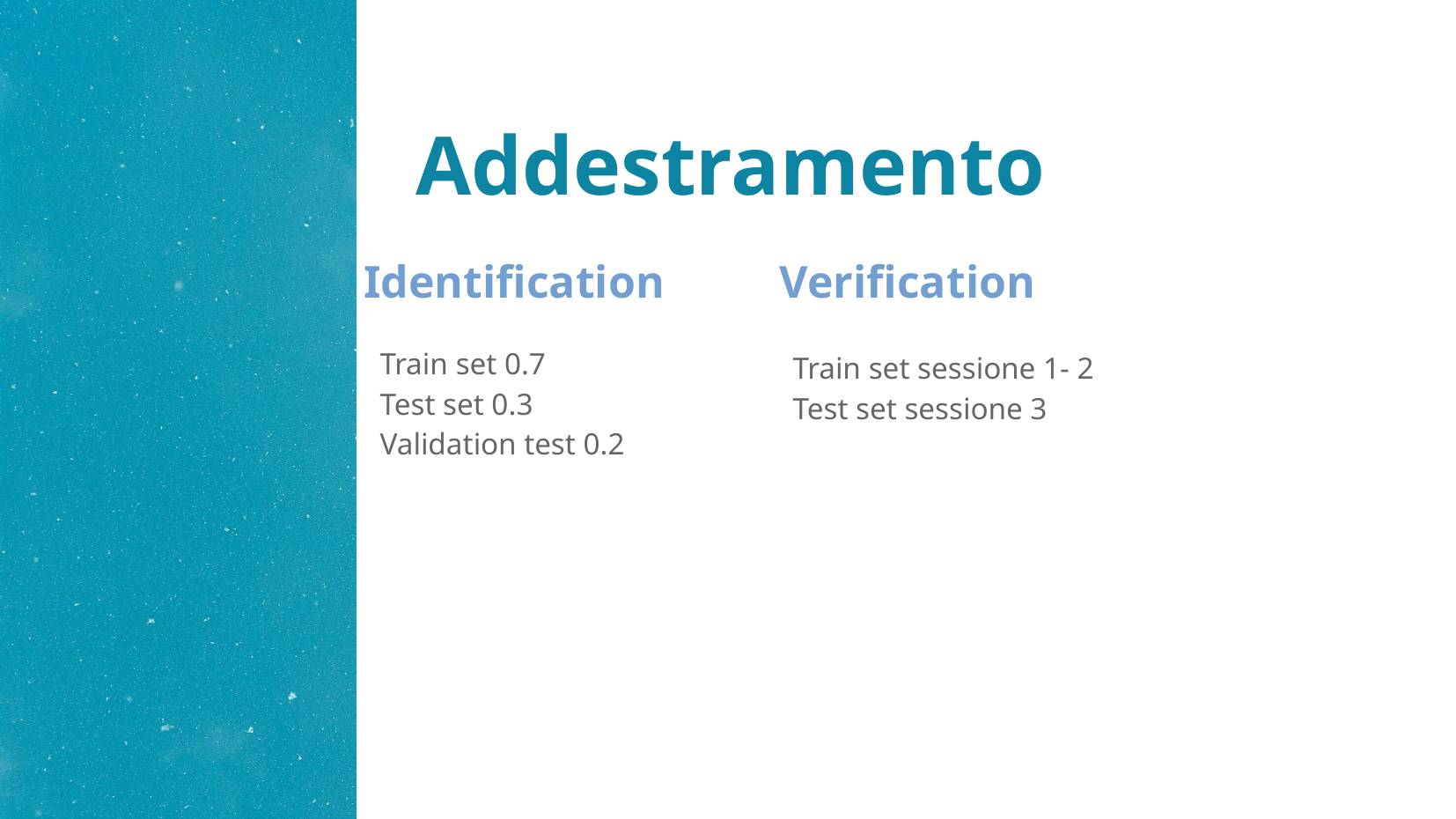

# Addestramento
Identification
Verification
Train set 0.7
Test set 0.3
Validation test 0.2

Train set sessione 1- 2
Test set sessione 3